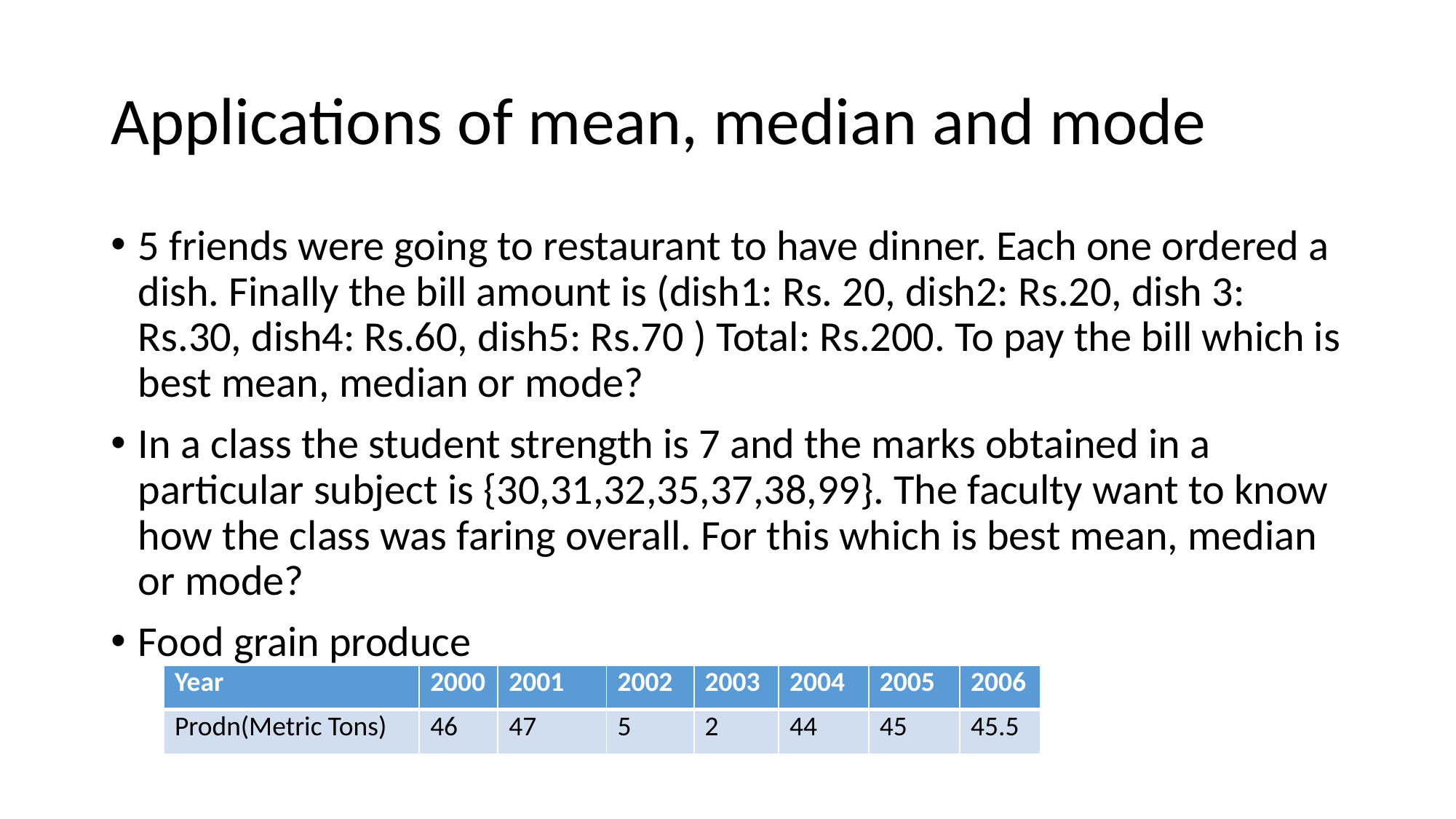

# Applications of mean, median and mode
5 friends were going to restaurant to have dinner. Each one ordered a dish. Finally the bill amount is (dish1: Rs. 20, dish2: Rs.20, dish 3: Rs.30, dish4: Rs.60, dish5: Rs.70 ) Total: Rs.200. To pay the bill which is best mean, median or mode?
In a class the student strength is 7 and the marks obtained in a particular subject is {30,31,32,35,37,38,99}. The faculty want to know how the class was faring overall. For this which is best mean, median or mode?
Food grain produce

| Year | 2000 | 2001 | 2002 | 2003 | 2004 | 2005 | 2006 |
| --- | --- | --- | --- | --- | --- | --- | --- |
| Prodn(Metric Tons) | 46 | 47 | 5 | 2 | 44 | 45 | 45.5 |